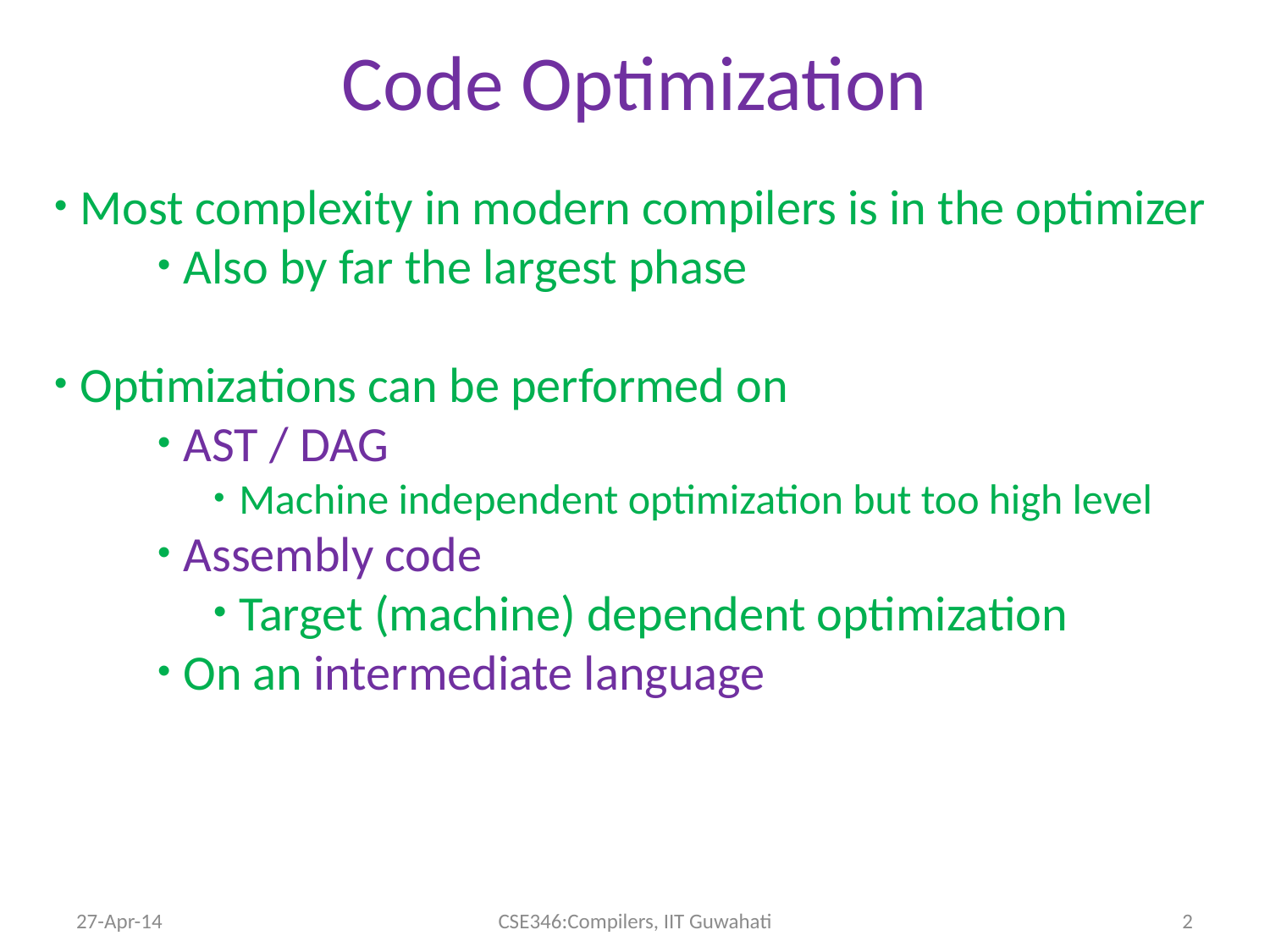

Code Optimization
Most complexity in modern compilers is in the optimizer
Also by far the largest phase

Optimizations can be performed on
AST / DAG
Machine independent optimization but too high level
Assembly code
Target (machine) dependent optimization
On an intermediate language

27-Apr-14
CSE346:Compilers, IIT Guwahati
2